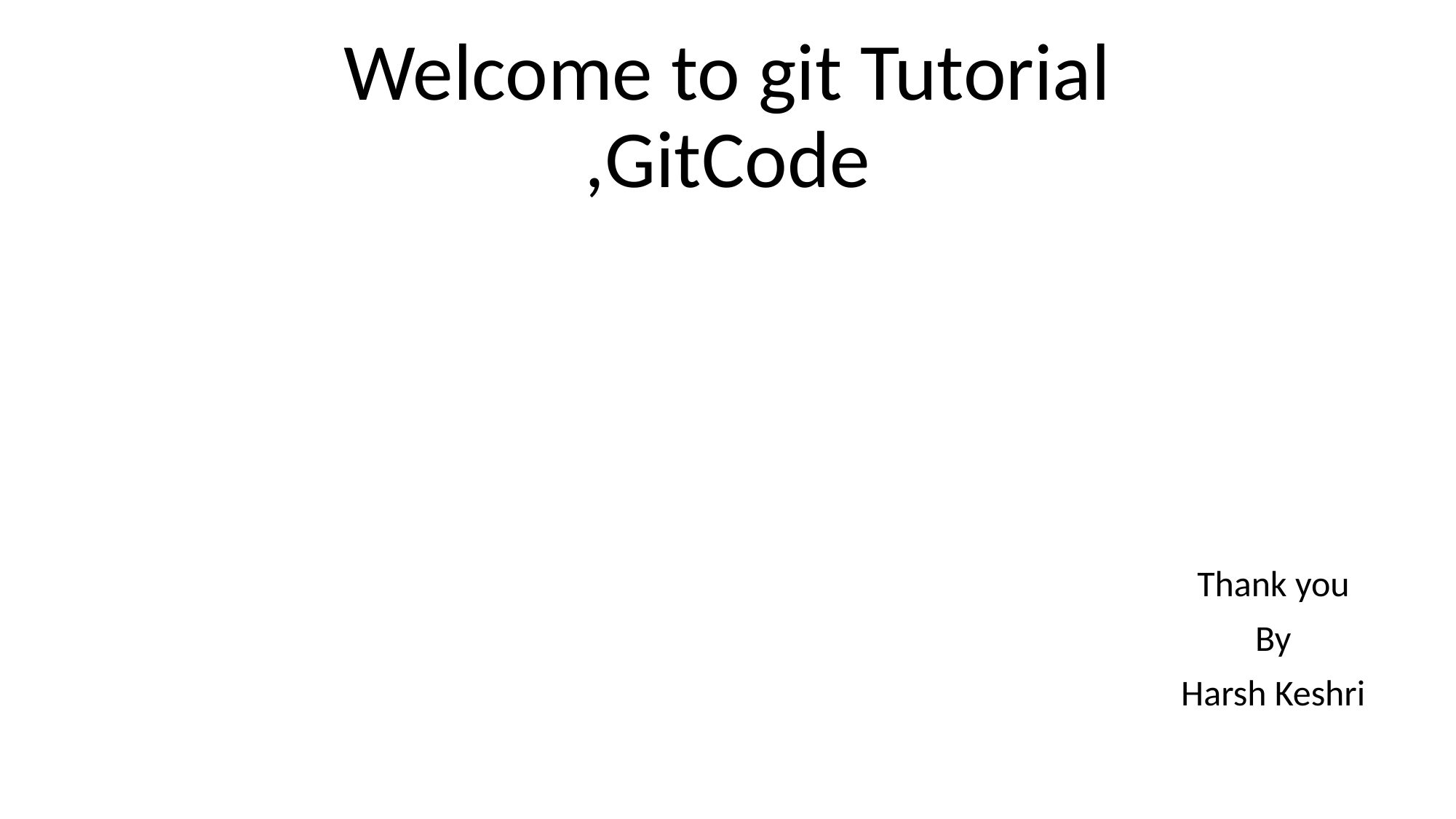

# Welcome to git Tutorial ,GitCode
Thank you
By
Harsh Keshri